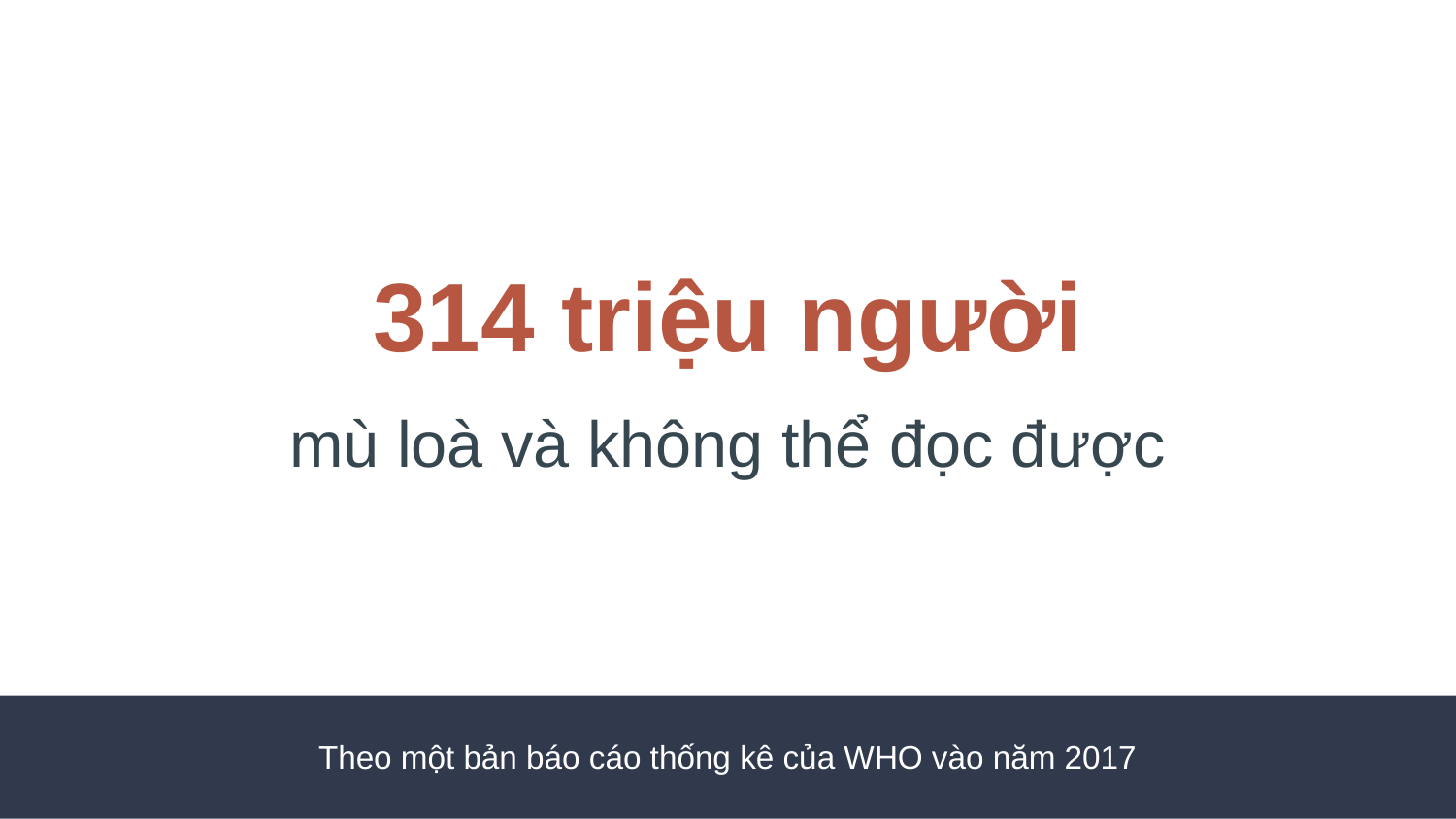

314 triệu người
mù loà và không thể đọc được
Theo một bản báo cáo thống kê của WHO vào năm 2017